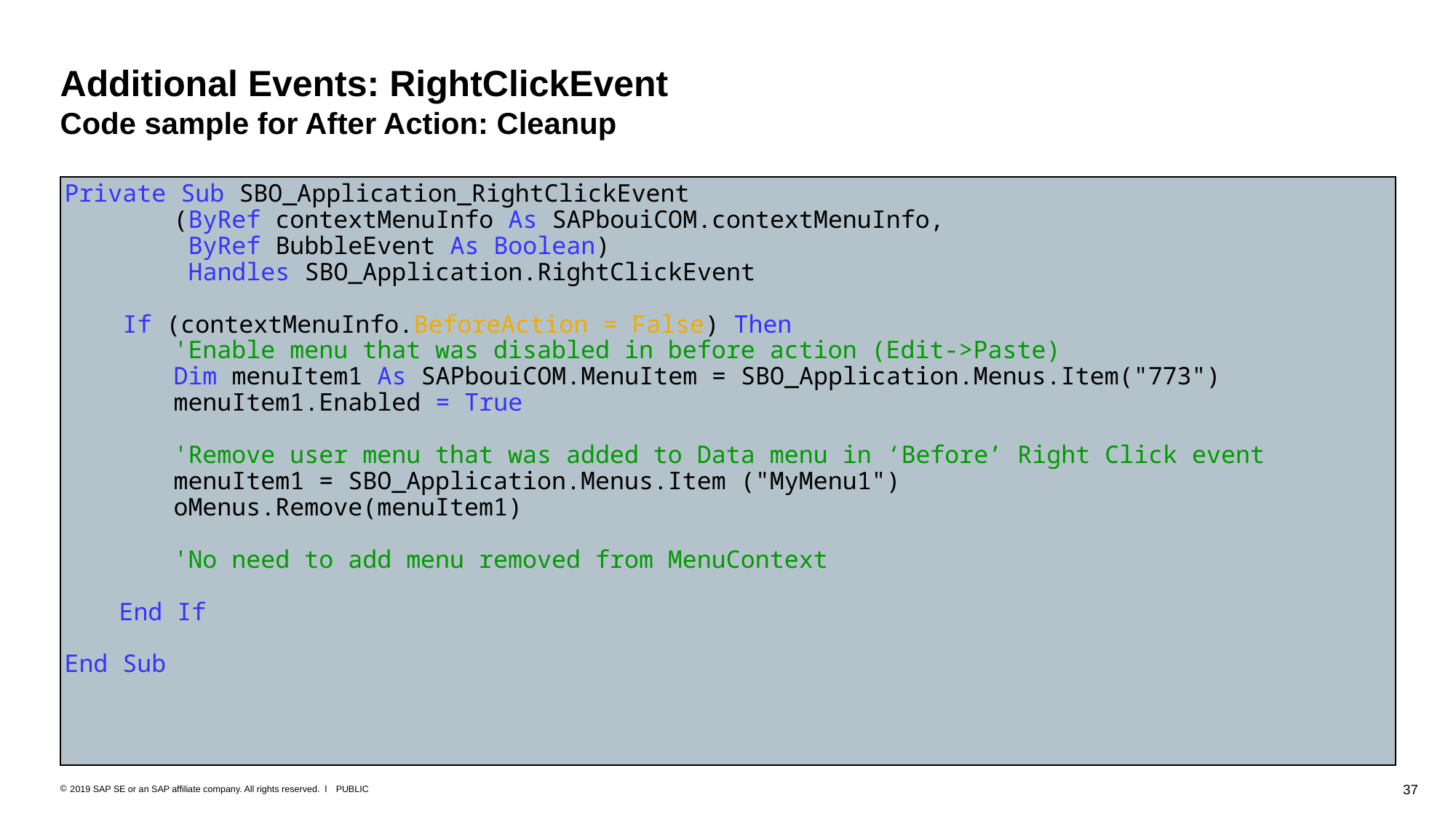

# Additional Events: RightClickEvent Code sample for After Action: Cleanup
Private Sub SBO_Application_RightClickEvent
	(ByRef contextMenuInfo As SAPbouiCOM.contextMenuInfo,
	 ByRef BubbleEvent As Boolean)
	 Handles SBO_Application.RightClickEvent

    If (contextMenuInfo.BeforeAction = False) Then
   	'Enable menu that was disabled in before action (Edit->Paste)
	Dim menuItem1 As SAPbouiCOM.MenuItem = SBO_Application.Menus.Item("773")
	menuItem1.Enabled = True
  	'Remove user menu that was added to Data menu in ‘Before’ Right Click event
	menuItem1 = SBO_Application.Menus.Item ("MyMenu1")
	oMenus.Remove(menuItem1)

   	'No need to add menu removed from MenuContext

     End If

End Sub